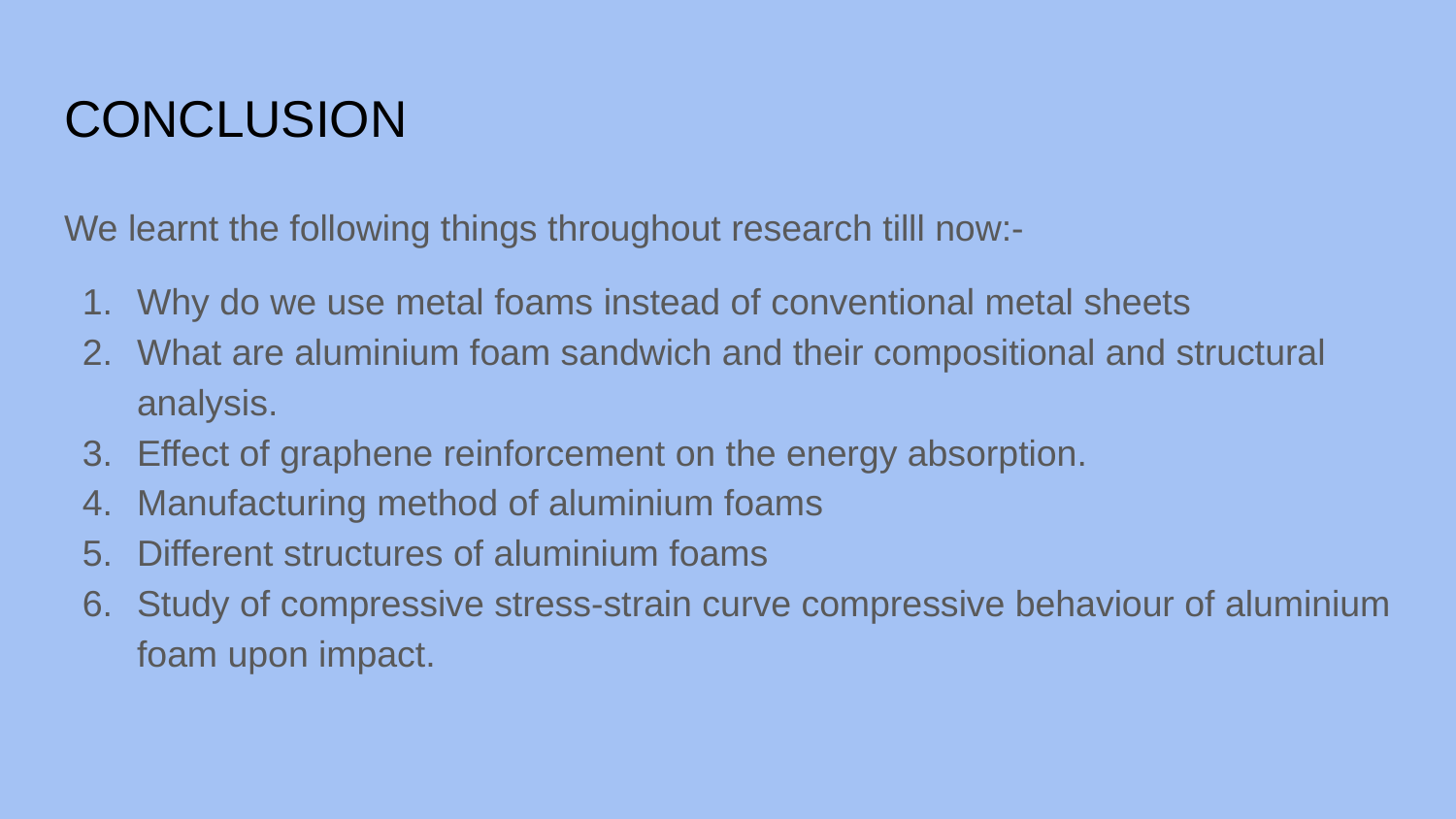

# CONCLUSION
We learnt the following things throughout research tilll now:-
Why do we use metal foams instead of conventional metal sheets
What are aluminium foam sandwich and their compositional and structural analysis.
Effect of graphene reinforcement on the energy absorption.
Manufacturing method of aluminium foams
Different structures of aluminium foams
Study of compressive stress-strain curve compressive behaviour of aluminium foam upon impact.